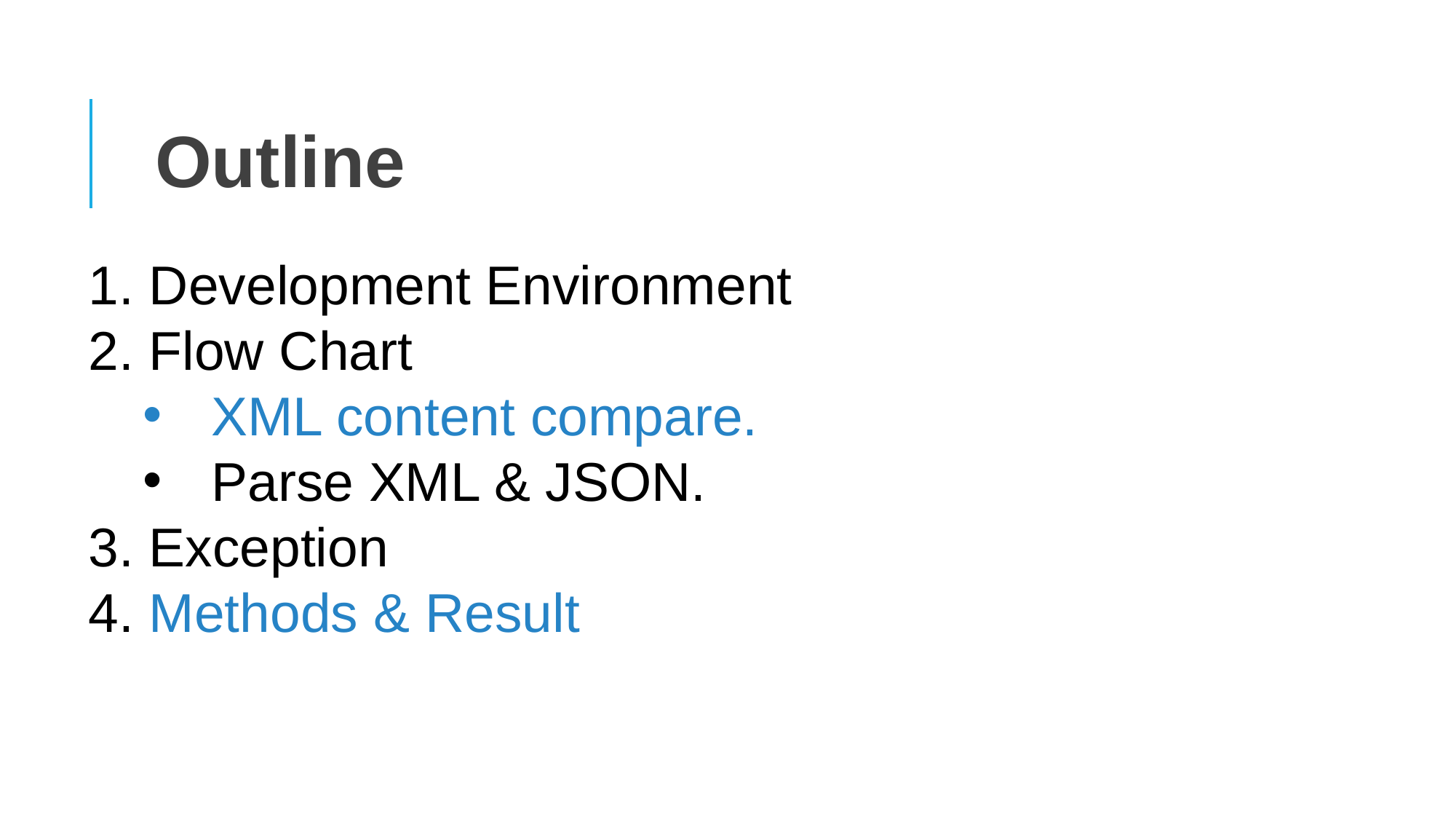

Outline
1. Development Environment
2. Flow Chart
XML content compare.
Parse XML & JSON.
3. Exception
4. Methods & Result